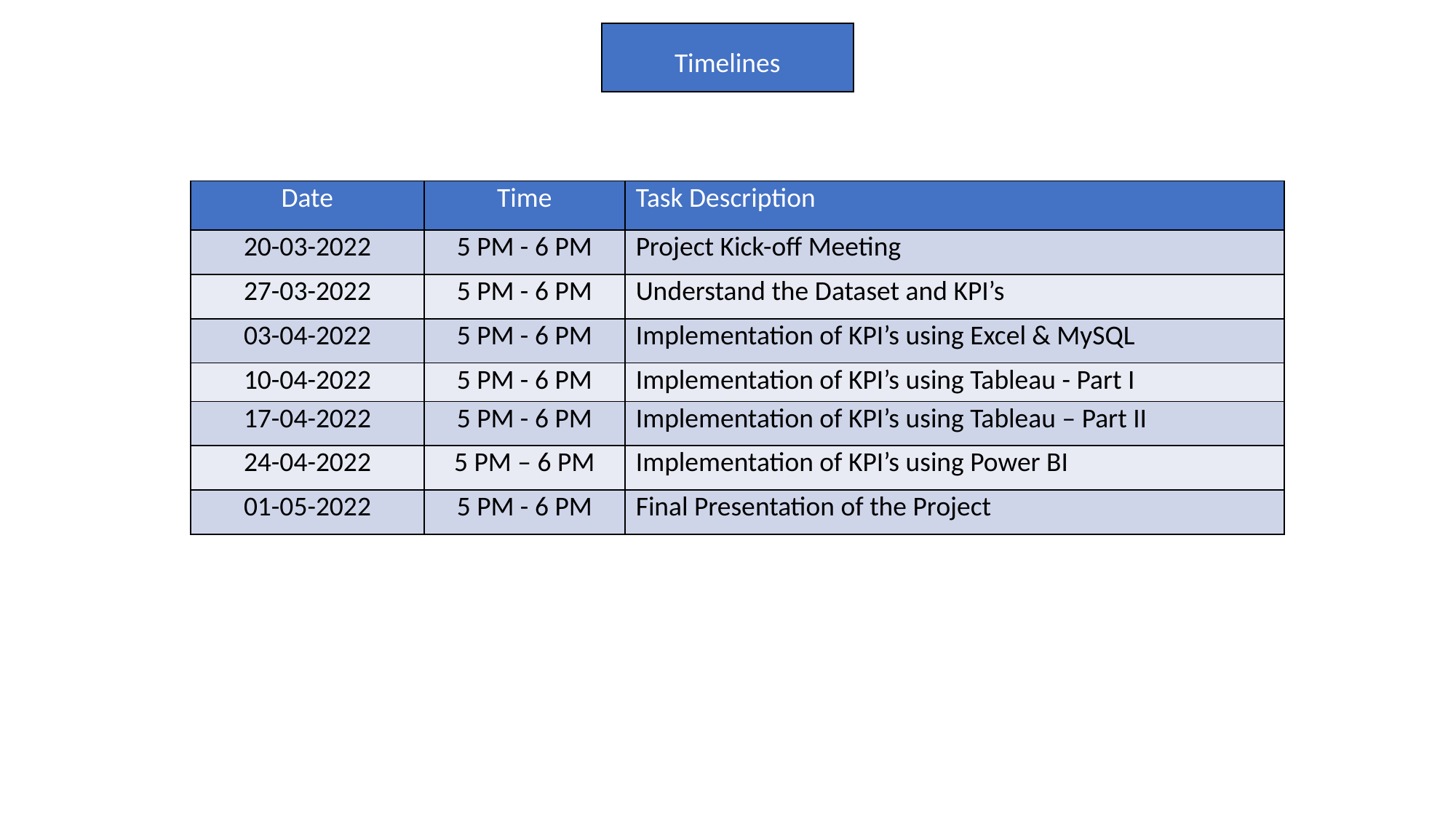

Timelines
| Date | Time | Task Description |
| --- | --- | --- |
| 20-03-2022 | 5 PM - 6 PM | Project Kick-off Meeting |
| 27-03-2022 | 5 PM - 6 PM | Understand the Dataset and KPI’s |
| 03-04-2022 | 5 PM - 6 PM | Implementation of KPI’s using Excel & MySQL |
| 10-04-2022 | 5 PM - 6 PM | Implementation of KPI’s using Tableau - Part I |
| 17-04-2022 | 5 PM - 6 PM | Implementation of KPI’s using Tableau – Part II |
| 24-04-2022 | 5 PM – 6 PM | Implementation of KPI’s using Power BI |
| 01-05-2022 | 5 PM - 6 PM | Final Presentation of the Project |